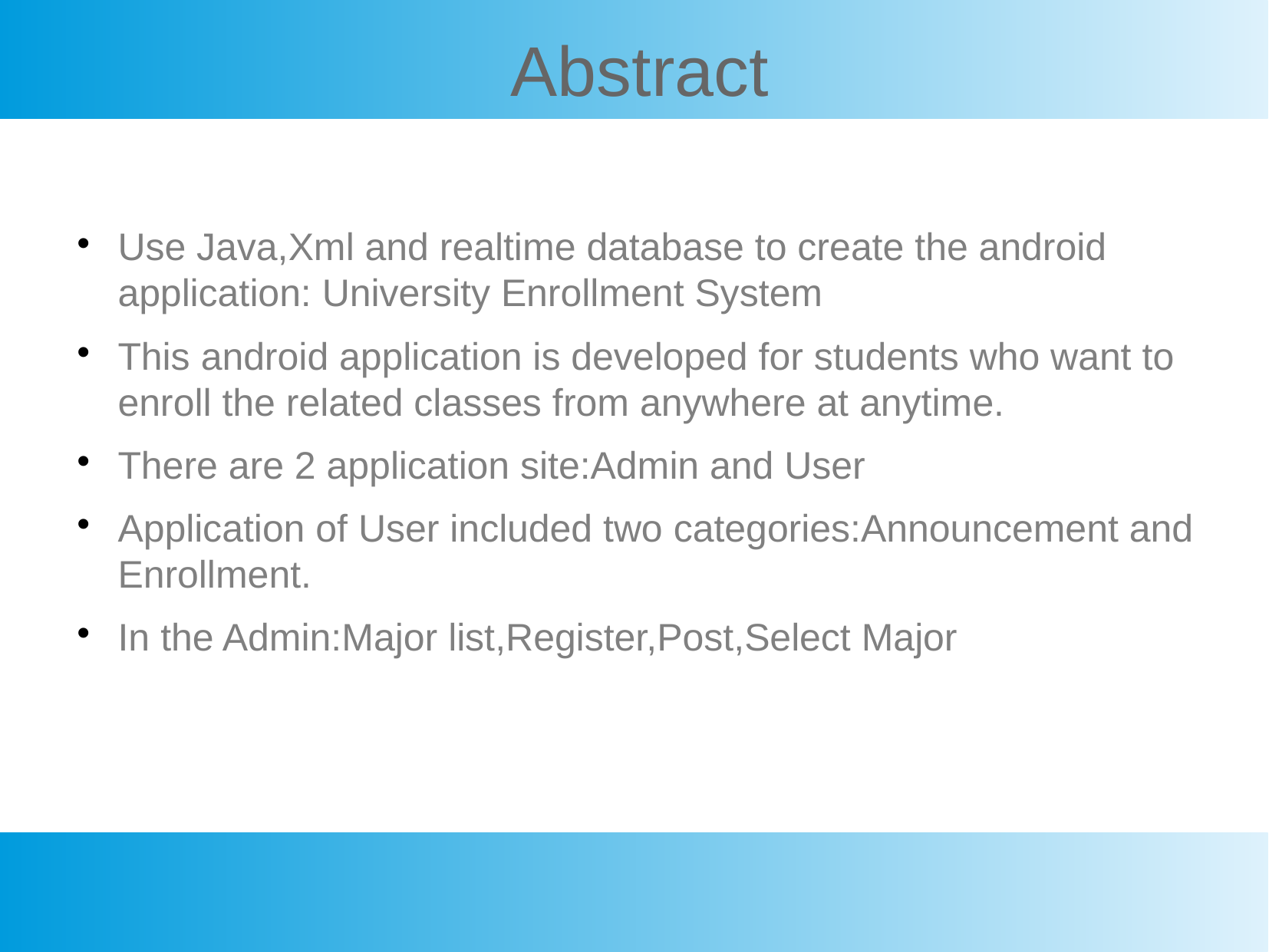

Abstract
Use Java,Xml and realtime database to create the android application: University Enrollment System
This android application is developed for students who want to enroll the related classes from anywhere at anytime.
There are 2 application site:Admin and User
Application of User included two categories:Announcement and Enrollment.
In the Admin:Major list,Register,Post,Select Major